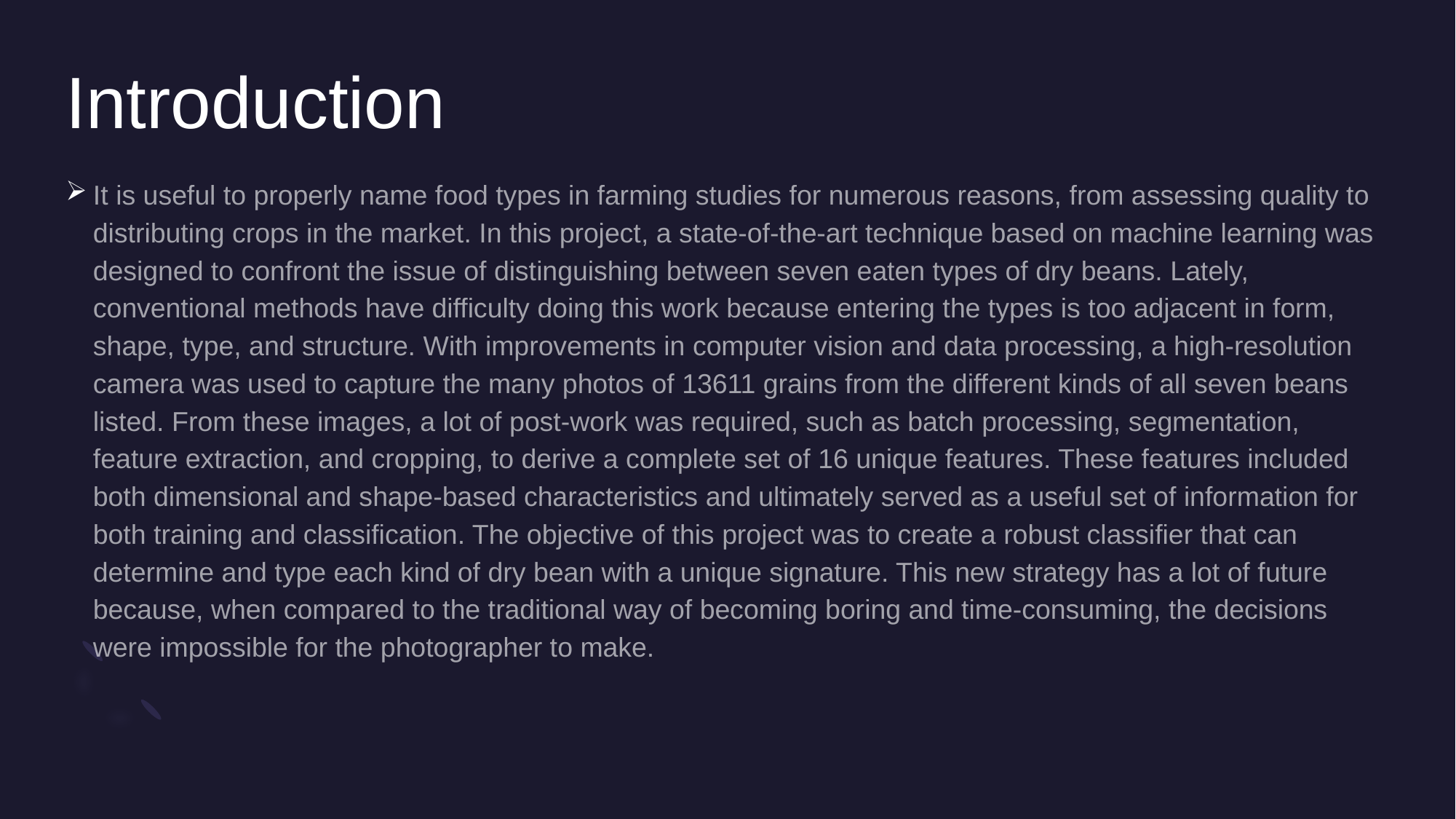

# Introduction
It is useful to properly name food types in farming studies for numerous reasons, from assessing quality to distributing crops in the market. In this project, a state-of-the-art technique based on machine learning was designed to confront the issue of distinguishing between seven eaten types of dry beans. Lately, conventional methods have difficulty doing this work because entering the types is too adjacent in form, shape, type, and structure. With improvements in computer vision and data processing, a high-resolution camera was used to capture the many photos of 13611 grains from the different kinds of all seven beans listed. From these images, a lot of post-work was required, such as batch processing, segmentation, feature extraction, and cropping, to derive a complete set of 16 unique features. These features included both dimensional and shape-based characteristics and ultimately served as a useful set of information for both training and classification. The objective of this project was to create a robust classifier that can determine and type each kind of dry bean with a unique signature. This new strategy has a lot of future because, when compared to the traditional way of becoming boring and time-consuming, the decisions were impossible for the photographer to make.